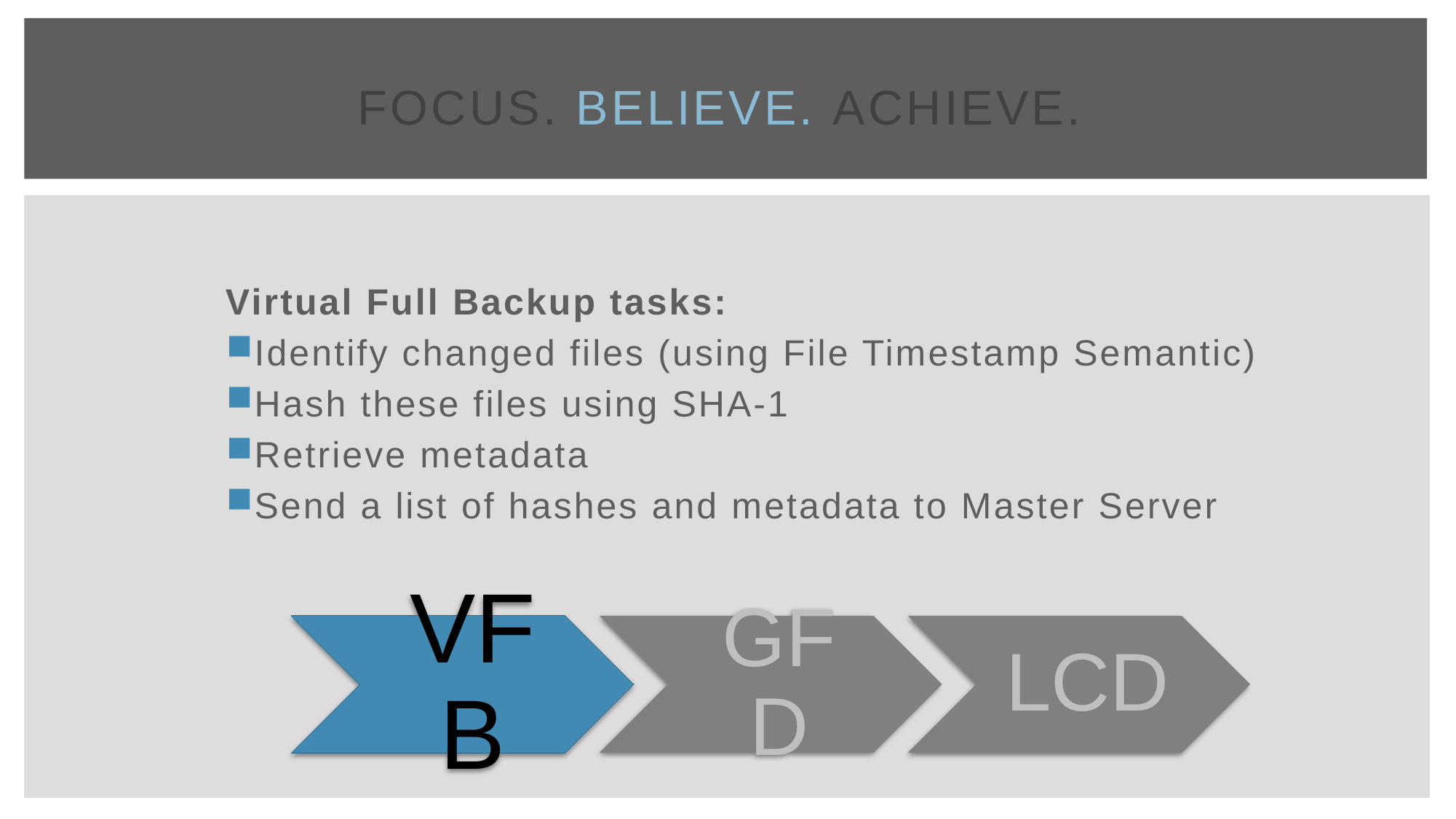

# FOCUS. BELIEVE. ACHIEVE.
Virtual Full Backup tasks:
Identify changed files (using File Timestamp Semantic)
Hash these files using SHA-1
Retrieve metadata
Send a list of hashes and metadata to Master Server
VFB
GFD
LCD